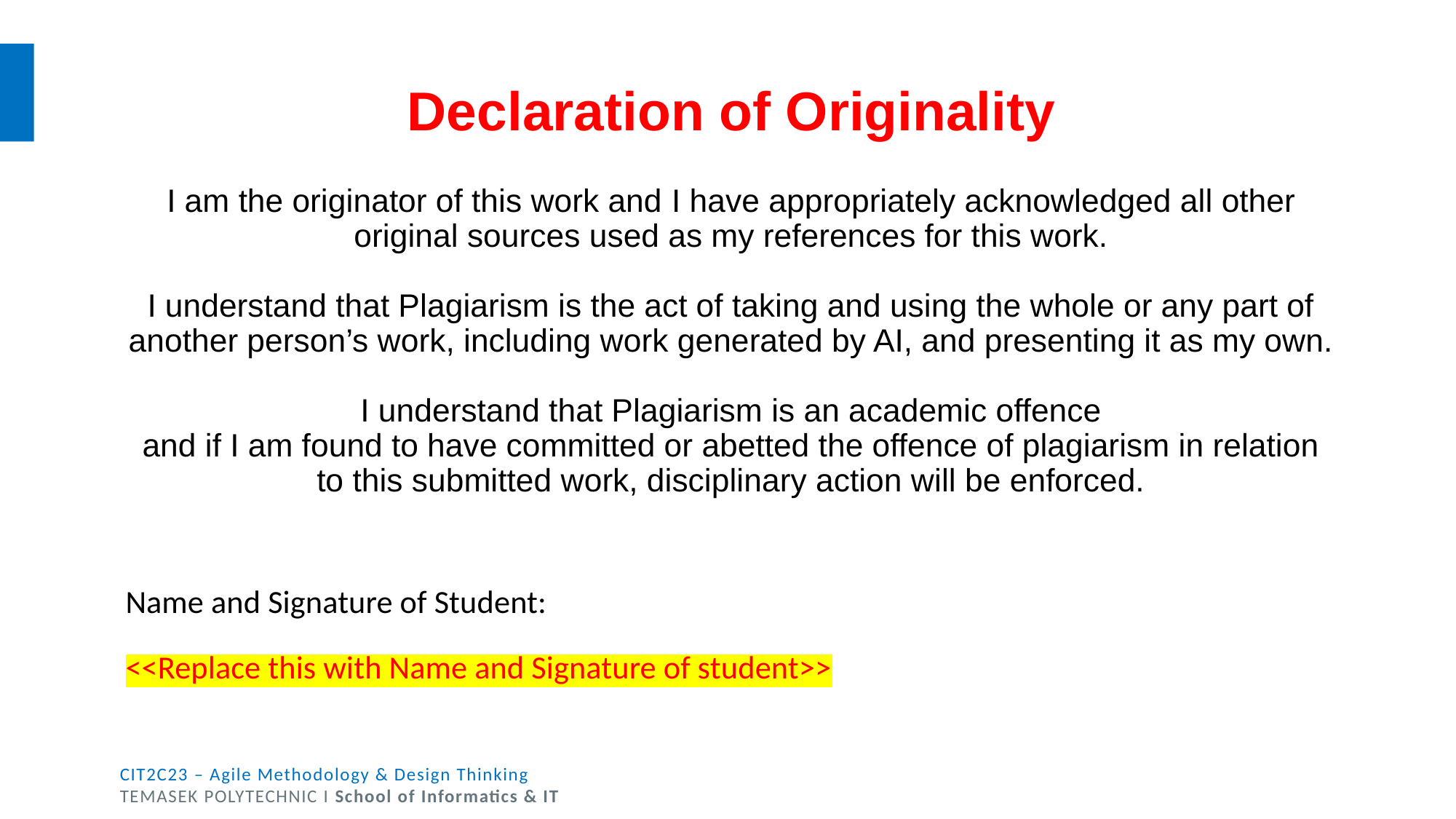

# Declaration of Originality
I am the originator of this work and I have appropriately acknowledged all other original sources used as my references for this work.

I understand that Plagiarism is the act of taking and using the whole or any part of another person’s work, including work generated by AI, and presenting it as my own.

I understand that Plagiarism is an academic offence
and if I am found to have committed or abetted the offence of plagiarism in relation to this submitted work, disciplinary action will be enforced.

Name and Signature of Student:
<<Replace this with Name and Signature of student>>